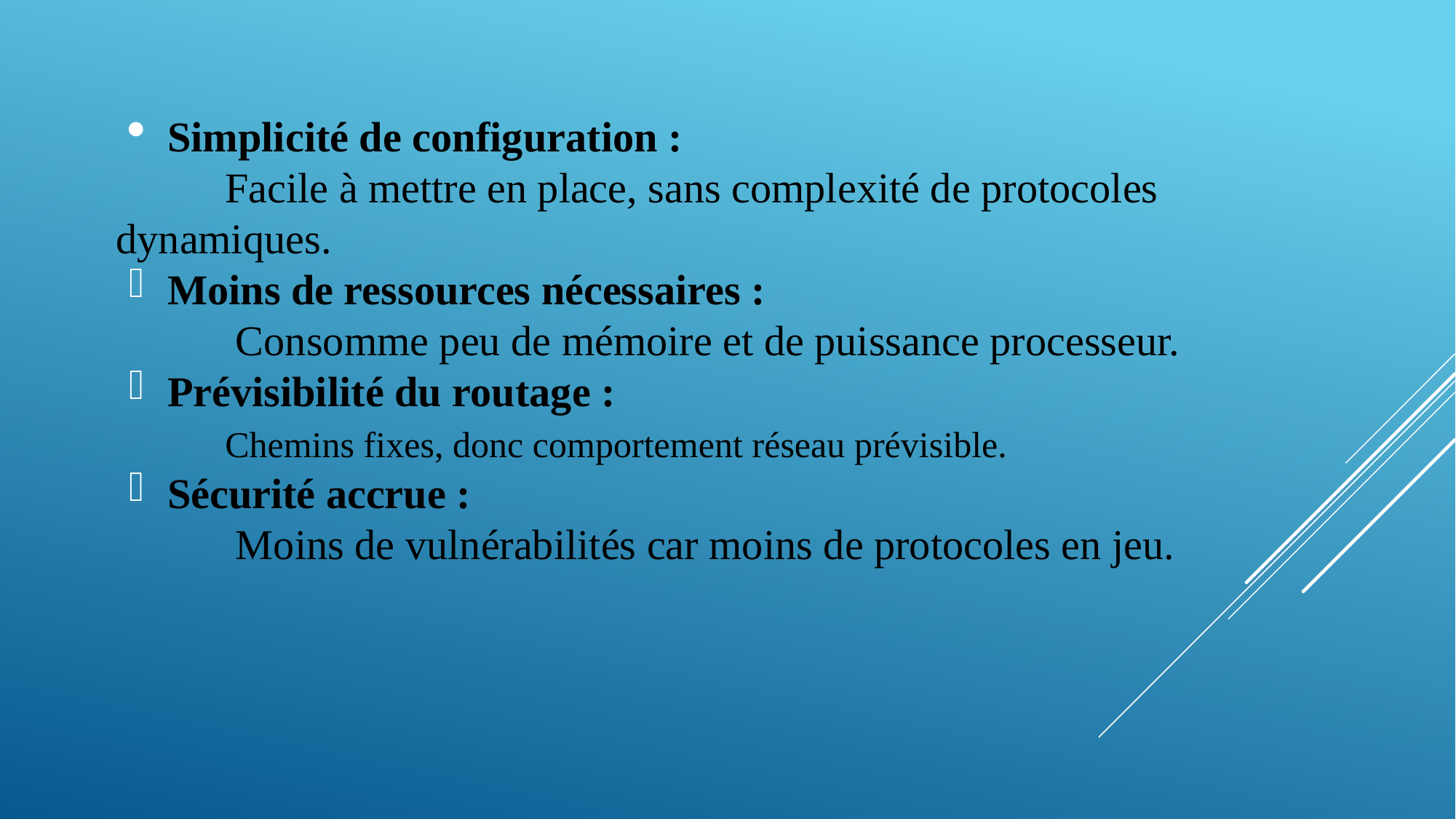

# Simplicité de configuration :
	Facile à mettre en place, sans complexité de protocoles dynamiques.
Moins de ressources nécessaires :
	 Consomme peu de mémoire et de puissance processeur.
Prévisibilité du routage :
	Chemins fixes, donc comportement réseau prévisible.
Sécurité accrue :
	 Moins de vulnérabilités car moins de protocoles en jeu.